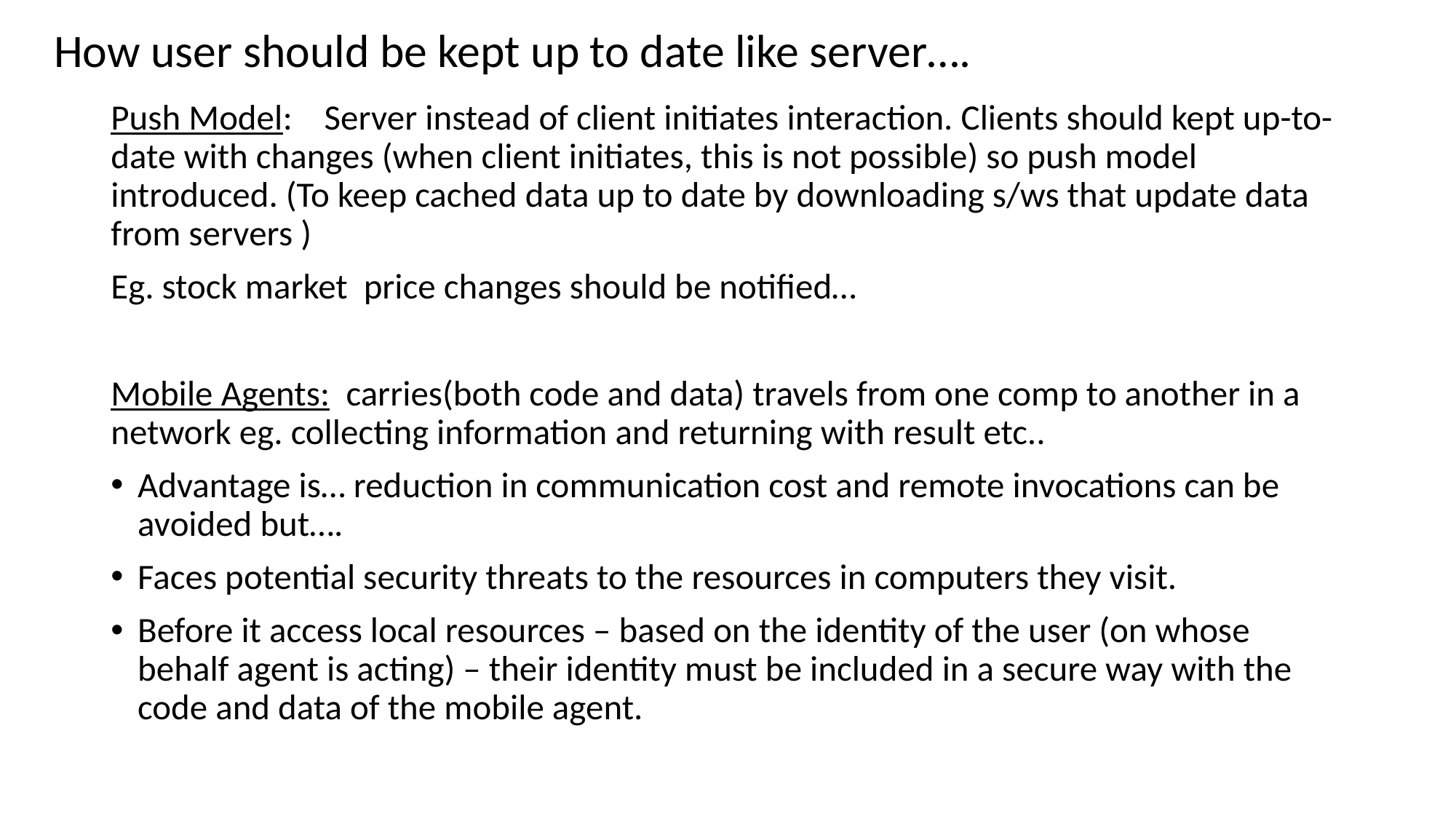

# How user should be kept up to date like server….
Push Model:    Server instead of client initiates interaction. Clients should kept up-to-date with changes (when client initiates, this is not possible) so push model introduced. (To keep cached data up to date by downloading s/ws that update data from servers )
Eg. stock market  price changes should be notified…

Mobile Agents:  carries(both code and data) travels from one comp to another in a network eg. collecting information and returning with result etc..
Advantage is… reduction in communication cost and remote invocations can be avoided but….
Faces potential security threats to the resources in computers they visit.
Before it access local resources – based on the identity of the user (on whose behalf agent is acting) – their identity must be included in a secure way with the code and data of the mobile agent.